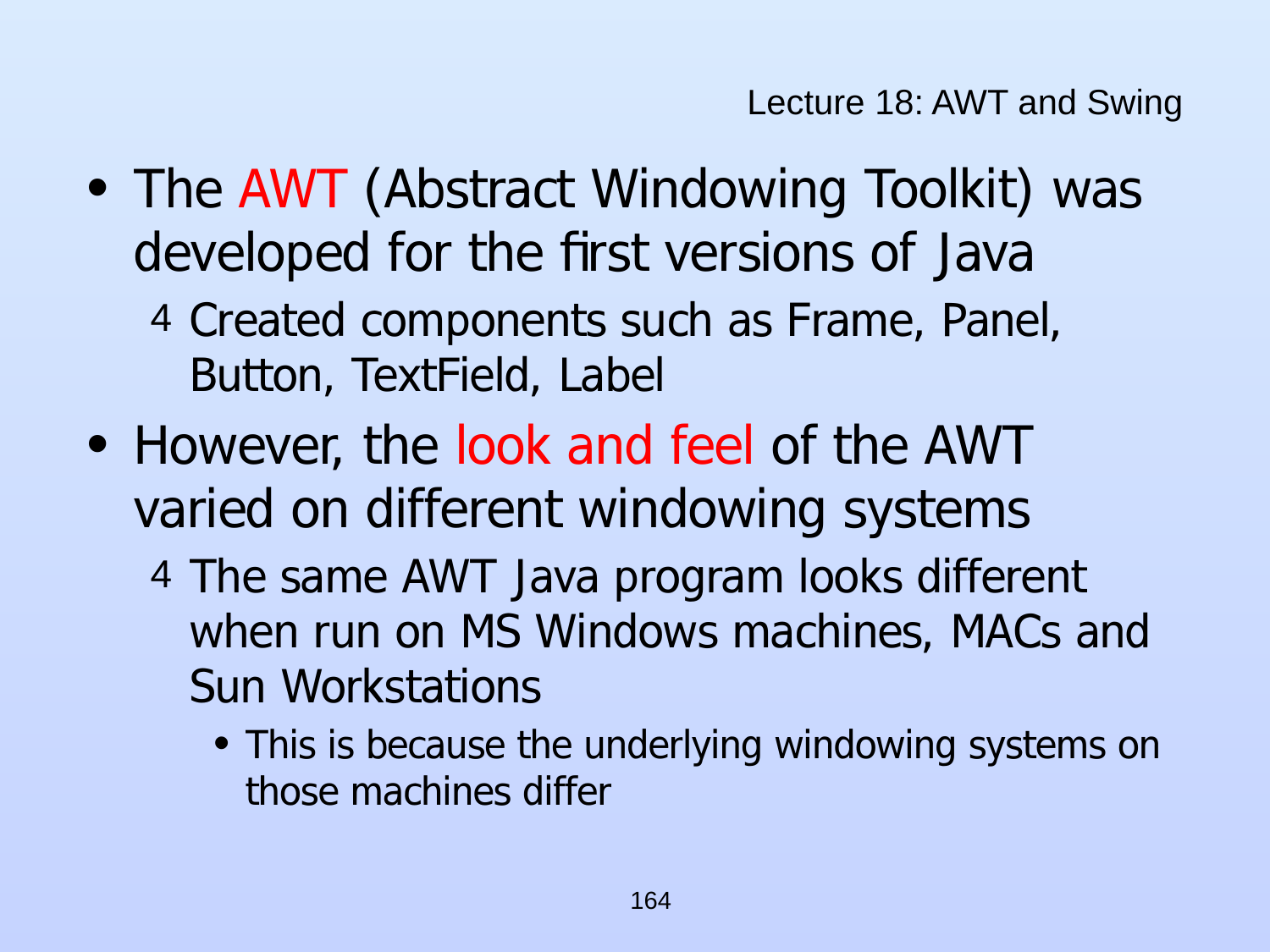

# Lecture 18: AWT and Swing
The AWT (Abstract Windowing Toolkit) was developed for the first versions of Java
Created components such as Frame, Panel, Button, TextField, Label
However, the look and feel of the AWT varied on different windowing systems
The same AWT Java program looks different when run on MS Windows machines, MACs and Sun Workstations
This is because the underlying windowing systems on those machines differ
164